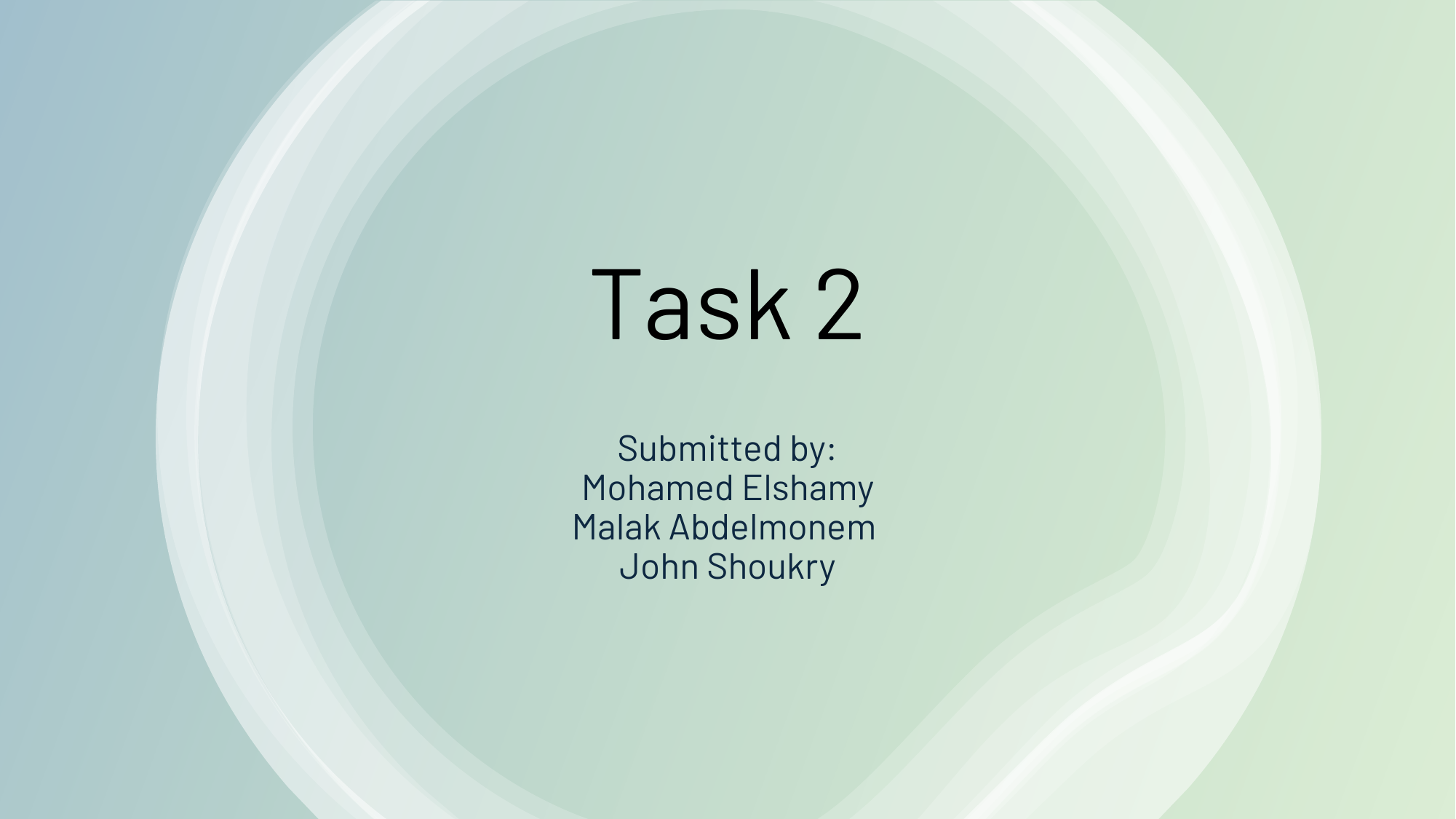

# Task 2
Submitted by:
Mohamed Elshamy
Malak Abdelmonem
John Shoukry